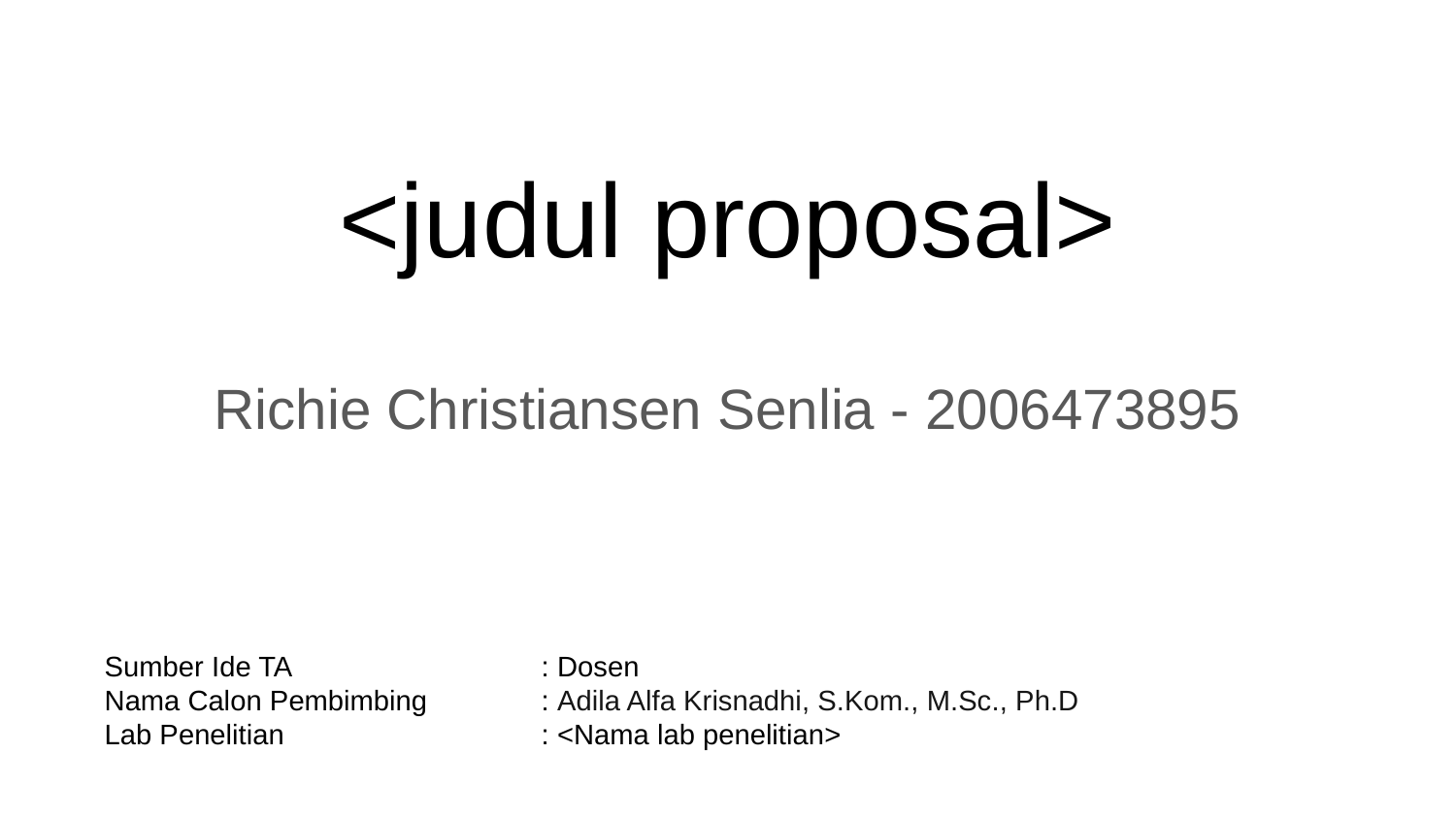

# <judul proposal>
Richie Christiansen Senlia - 2006473895

Sumber Ide TA		: Dosen
Nama Calon Pembimbing	: Adila Alfa Krisnadhi, S.Kom., M.Sc., Ph.D
Lab Penelitian		: <Nama lab penelitian>